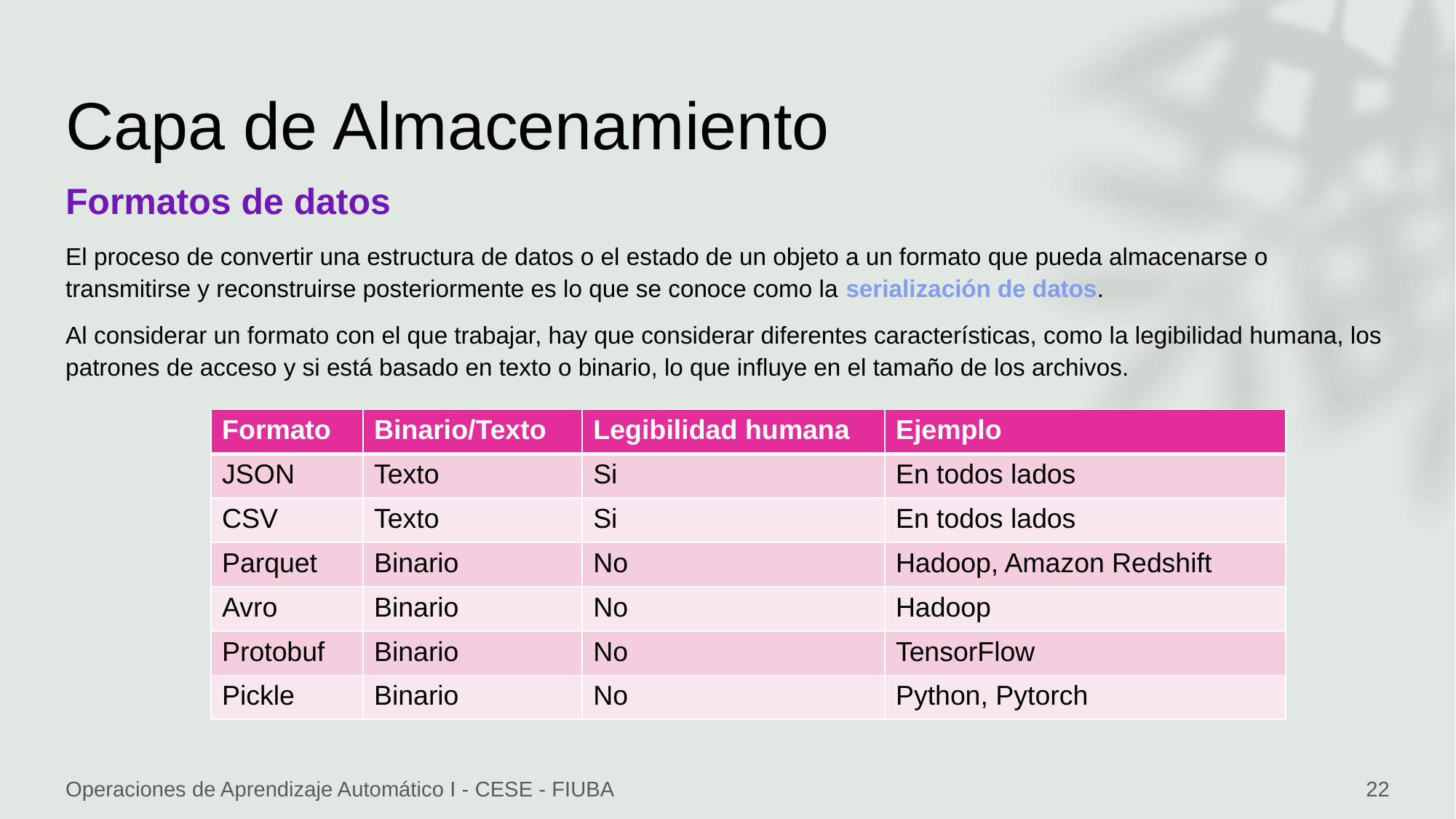

# Capa de Almacenamiento
Formatos de datos
El proceso de convertir una estructura de datos o el estado de un objeto a un formato que pueda almacenarse o transmitirse y reconstruirse posteriormente es lo que se conoce como la serialización de datos.
Al considerar un formato con el que trabajar, hay que considerar diferentes características, como la legibilidad humana, los patrones de acceso y si está basado en texto o binario, lo que influye en el tamaño de los archivos.

| Formato | Binario/Texto | Legibilidad humana | Ejemplo |
| --- | --- | --- | --- |
| JSON | Texto | Si | En todos lados |
| CSV | Texto | Si | En todos lados |
| Parquet | Binario | No | Hadoop, Amazon Redshift |
| Avro | Binario | No | Hadoop |
| Protobuf | Binario | No | TensorFlow |
| Pickle | Binario | No | Python, Pytorch |
Operaciones de Aprendizaje Automático I - CESE - FIUBA
22